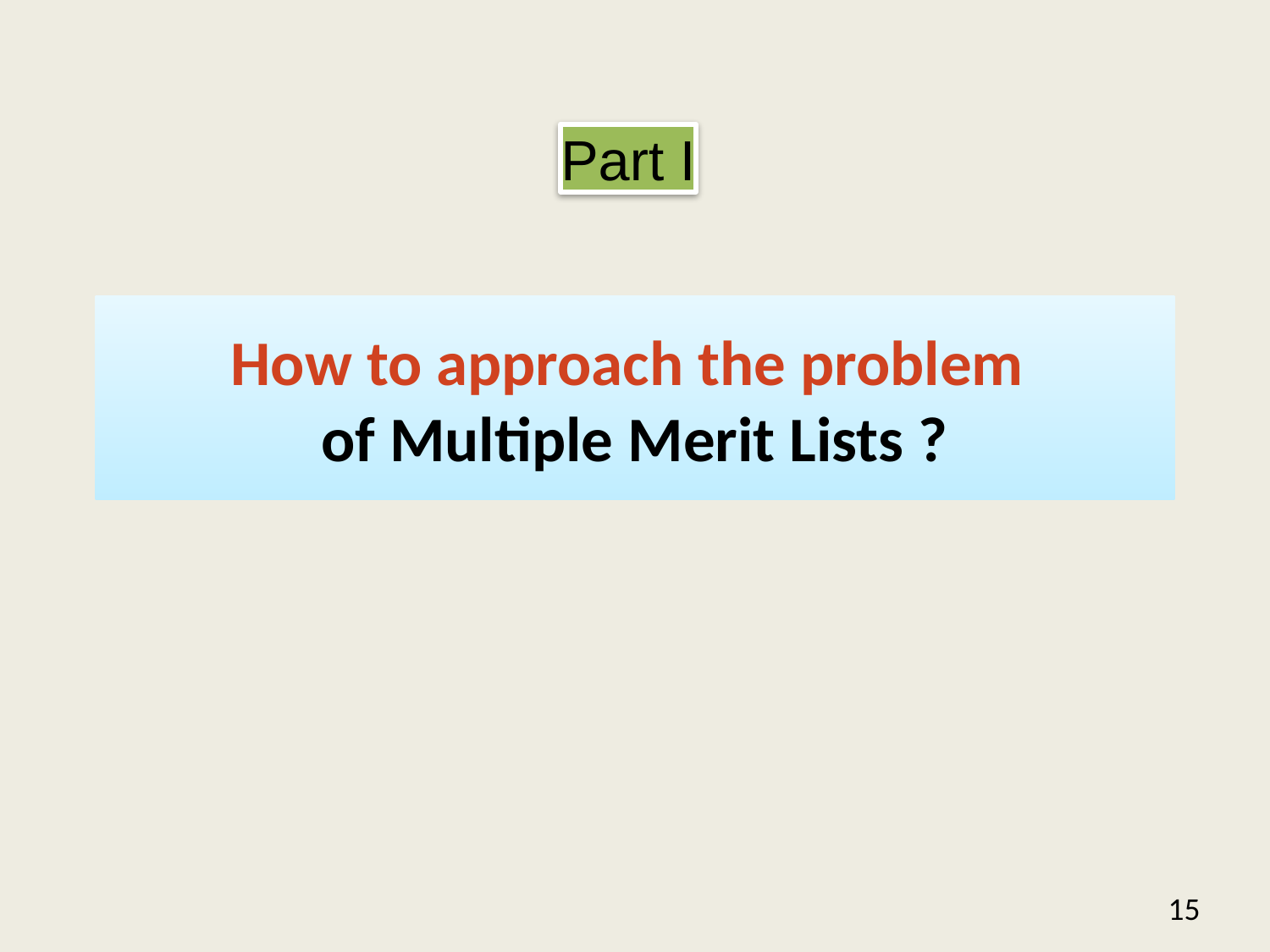

Part I
# How to approach the problem
of Multiple Merit Lists ?
15